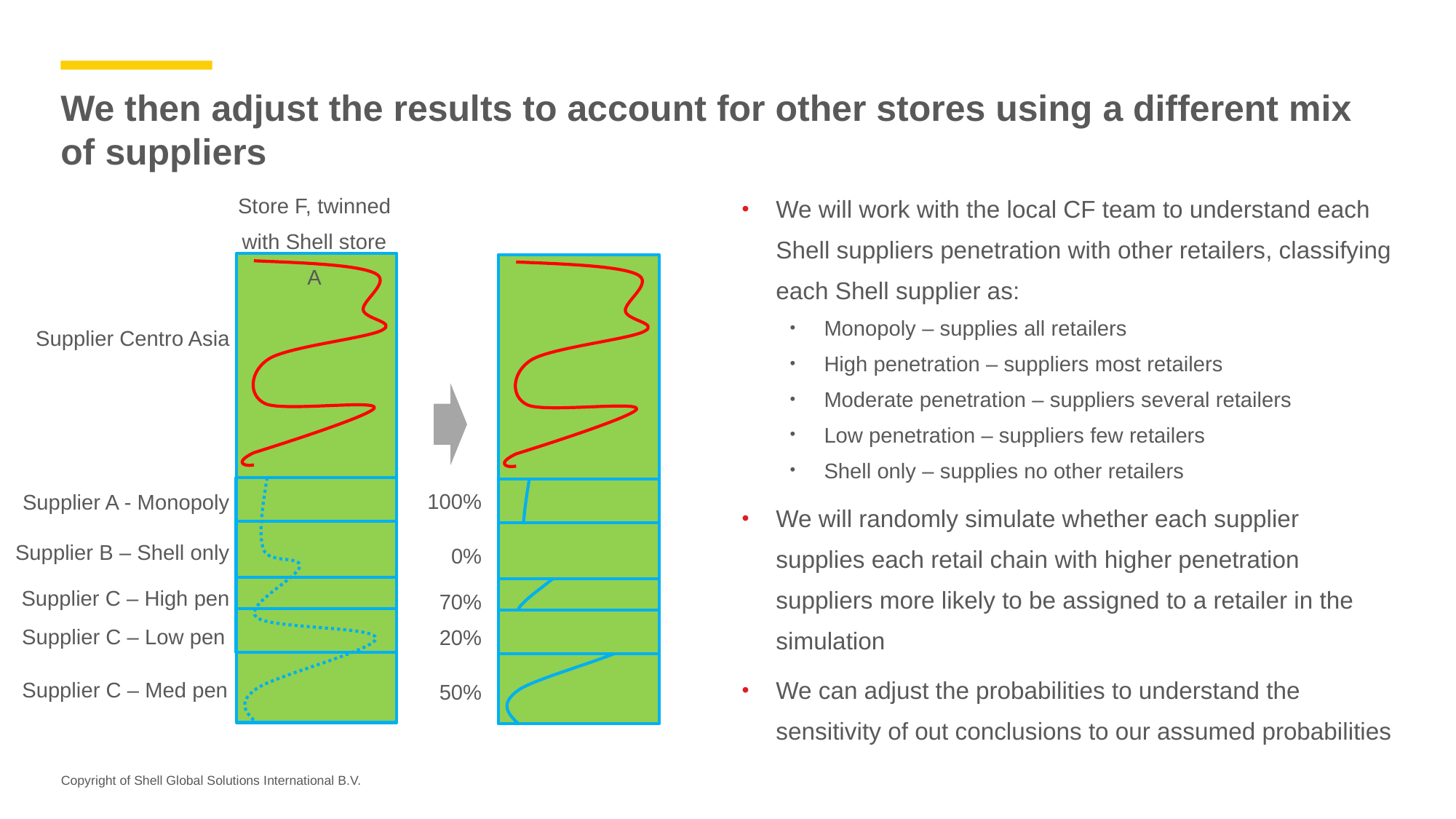

# We then adjust the results to account for other stores using a different mix of suppliers
Store F, twinned with Shell store A
We will work with the local CF team to understand each Shell suppliers penetration with other retailers, classifying each Shell supplier as:
Monopoly – supplies all retailers
High penetration – suppliers most retailers
Moderate penetration – suppliers several retailers
Low penetration – suppliers few retailers
Shell only – supplies no other retailers
We will randomly simulate whether each supplier supplies each retail chain with higher penetration suppliers more likely to be assigned to a retailer in the simulation
We can adjust the probabilities to understand the sensitivity of out conclusions to our assumed probabilities

Supplier Centro Asia

100%
Supplier A - Monopoly

Supplier B – Shell only
0%
Supplier C – High pen

70%

Supplier C – Low pen
20%
Supplier C – Med pen
50%